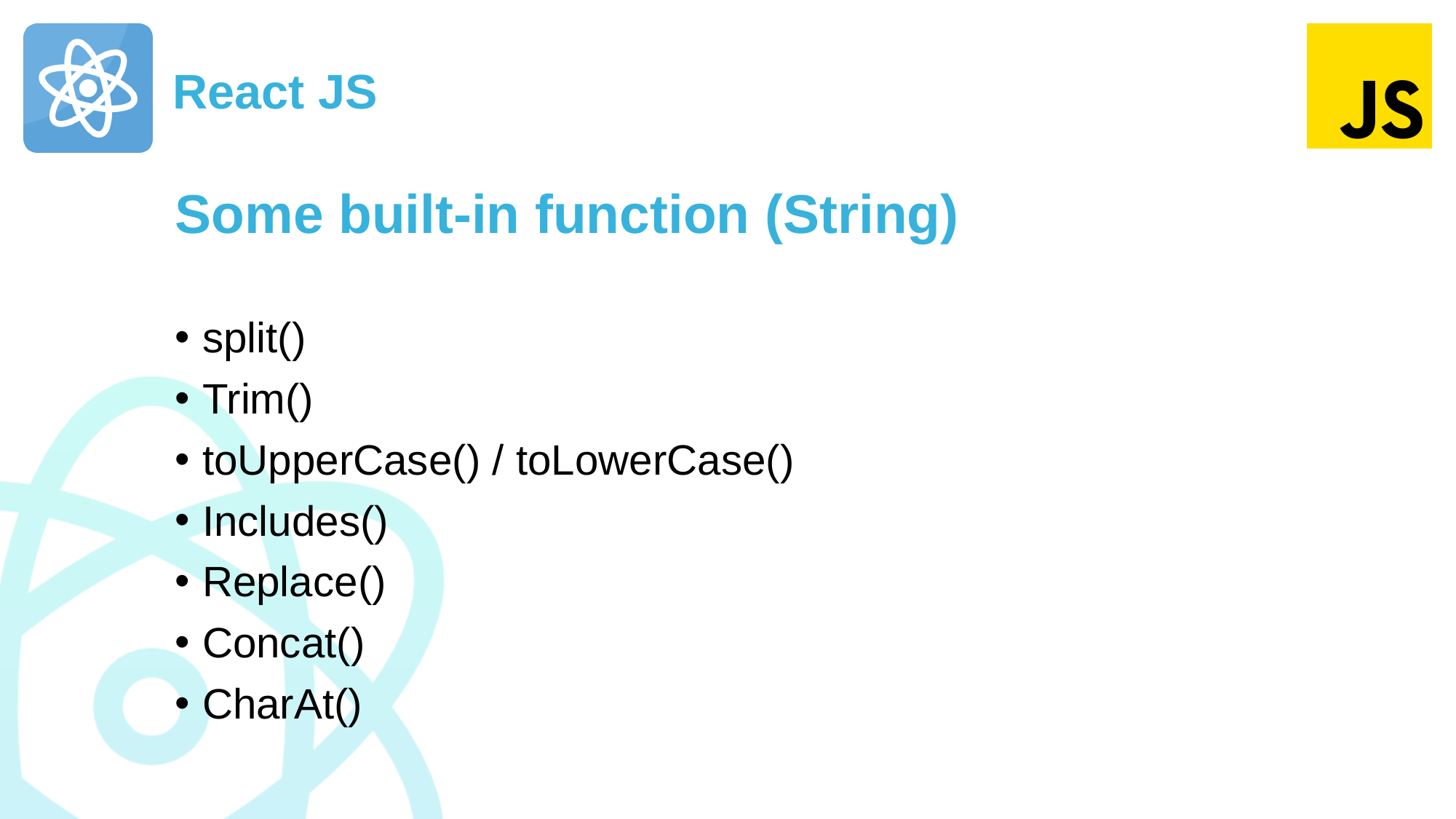

# Some built-in function (String)
split()
Trim()
toUpperCase() / toLowerCase()
Includes()
Replace()
Concat()
CharAt()